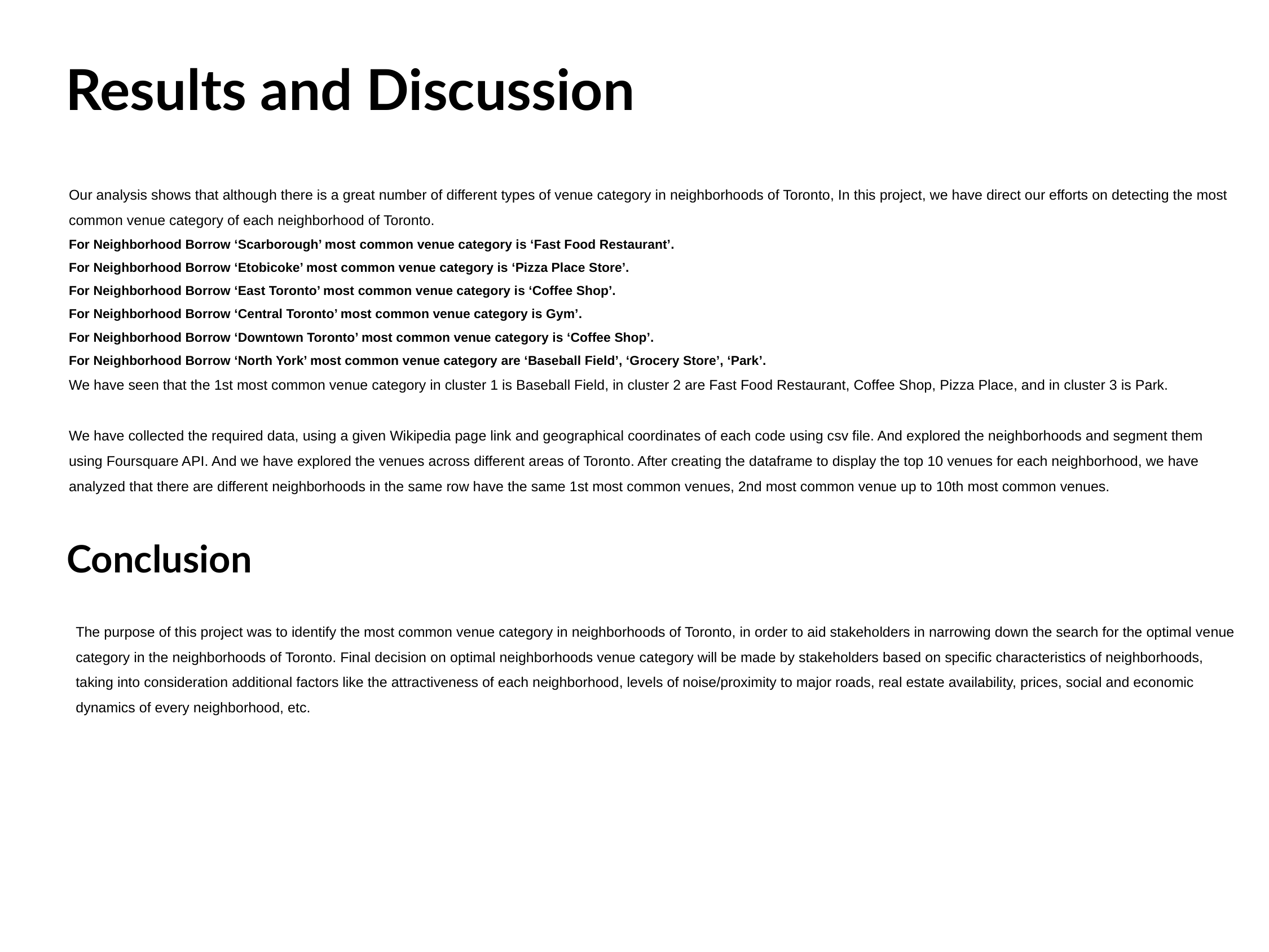

Results and Discussion
Our analysis shows that although there is a great number of different types of venue category in neighborhoods of Toronto, In this project, we have direct our efforts on detecting the most common venue category of each neighborhood of Toronto.
For Neighborhood Borrow ‘Scarborough’ most common venue category is ‘Fast Food Restaurant’.
For Neighborhood Borrow ‘Etobicoke’ most common venue category is ‘Pizza Place Store’.
For Neighborhood Borrow ‘East Toronto’ most common venue category is ‘Coffee Shop’.
For Neighborhood Borrow ‘Central Toronto’ most common venue category is Gym’.
For Neighborhood Borrow ‘Downtown Toronto’ most common venue category is ‘Coffee Shop’.
For Neighborhood Borrow ‘North York’ most common venue category are ‘Baseball Field’, ‘Grocery Store’, ‘Park’.
We have seen that the 1st most common venue category in cluster 1 is Baseball Field, in cluster 2 are Fast Food Restaurant, Coffee Shop, Pizza Place, and in cluster 3 is Park.

We have collected the required data, using a given Wikipedia page link and geographical coordinates of each code using csv file. And explored the neighborhoods and segment them using Foursquare API. And we have explored the venues across different areas of Toronto. After creating the dataframe to display the top 10 venues for each neighborhood, we have analyzed that there are different neighborhoods in the same row have the same 1st most common venues, 2nd most common venue up to 10th most common venues.
Conclusion
The purpose of this project was to identify the most common venue category in neighborhoods of Toronto, in order to aid stakeholders in narrowing down the search for the optimal venue category in the neighborhoods of Toronto. Final decision on optimal neighborhoods venue category will be made by stakeholders based on specific characteristics of neighborhoods, taking into consideration additional factors like the attractiveness of each neighborhood, levels of noise/proximity to major roads, real estate availability, prices, social and economic dynamics of every neighborhood, etc.